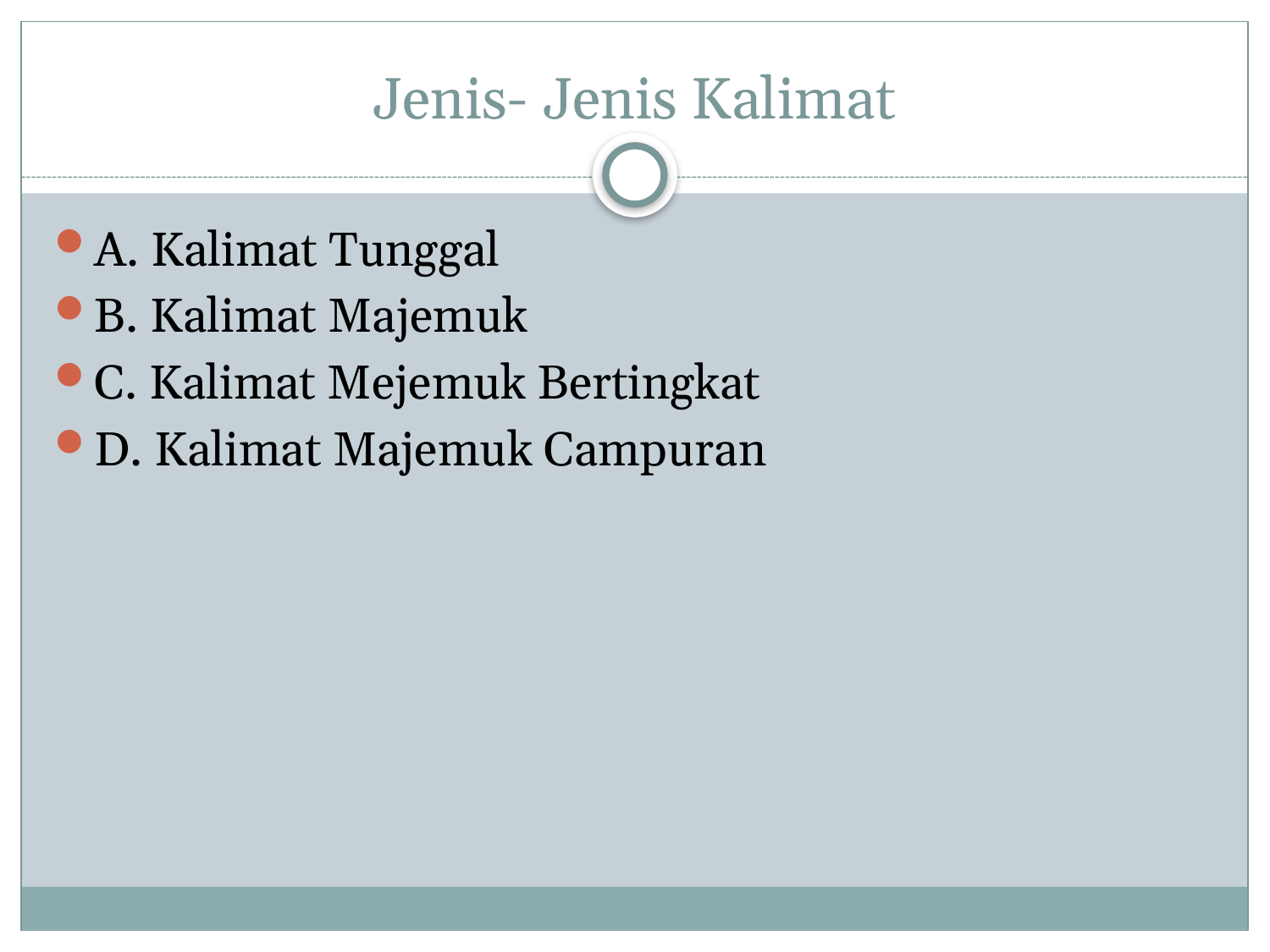

# Jenis- Jenis Kalimat
A. Kalimat Tunggal
B. Kalimat Majemuk
C. Kalimat Mejemuk Bertingkat
D. Kalimat Majemuk Campuran